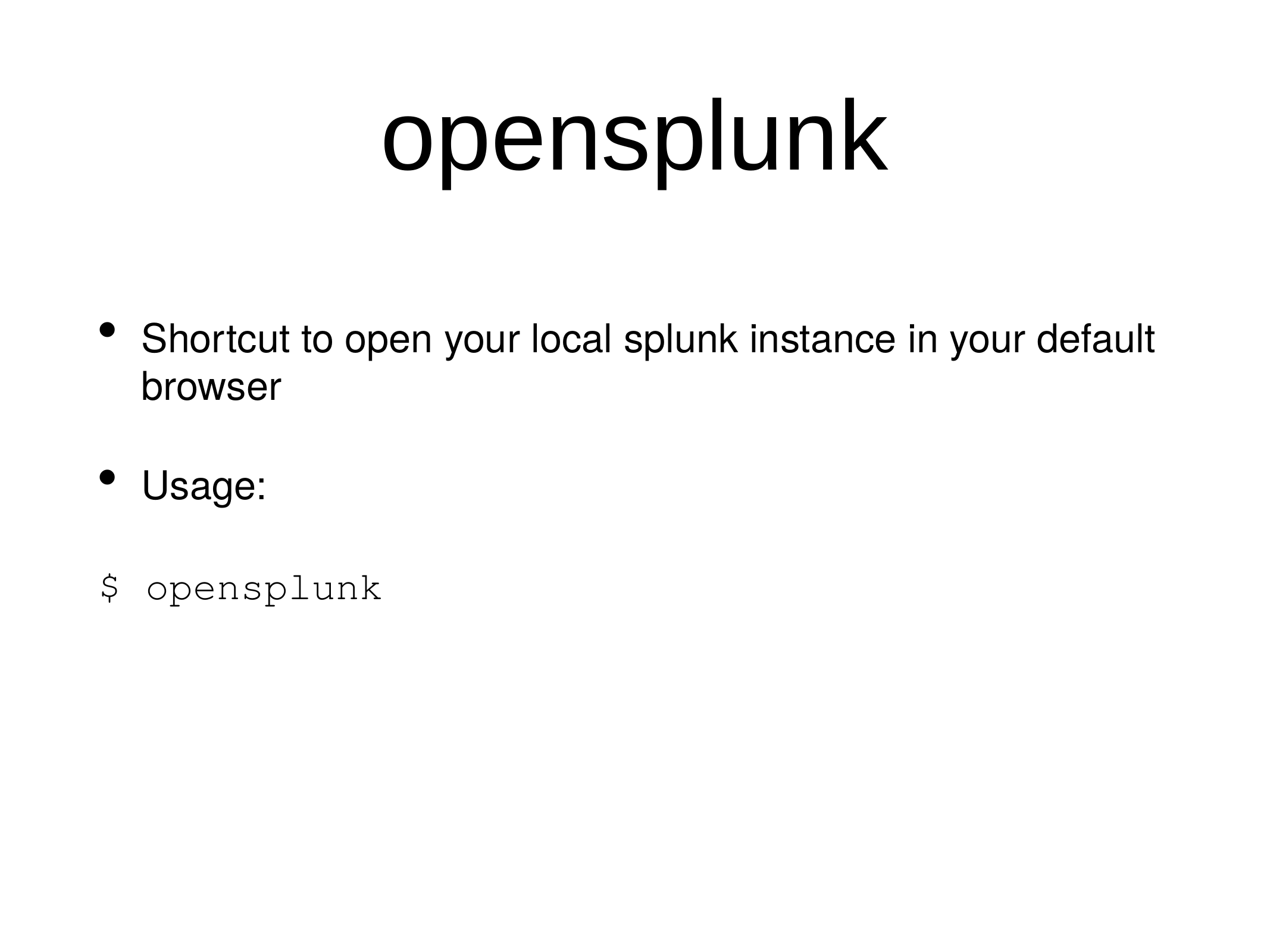

# opensplunk
Shortcut to open your local splunk instance in your default browser
Usage:
$ opensplunk